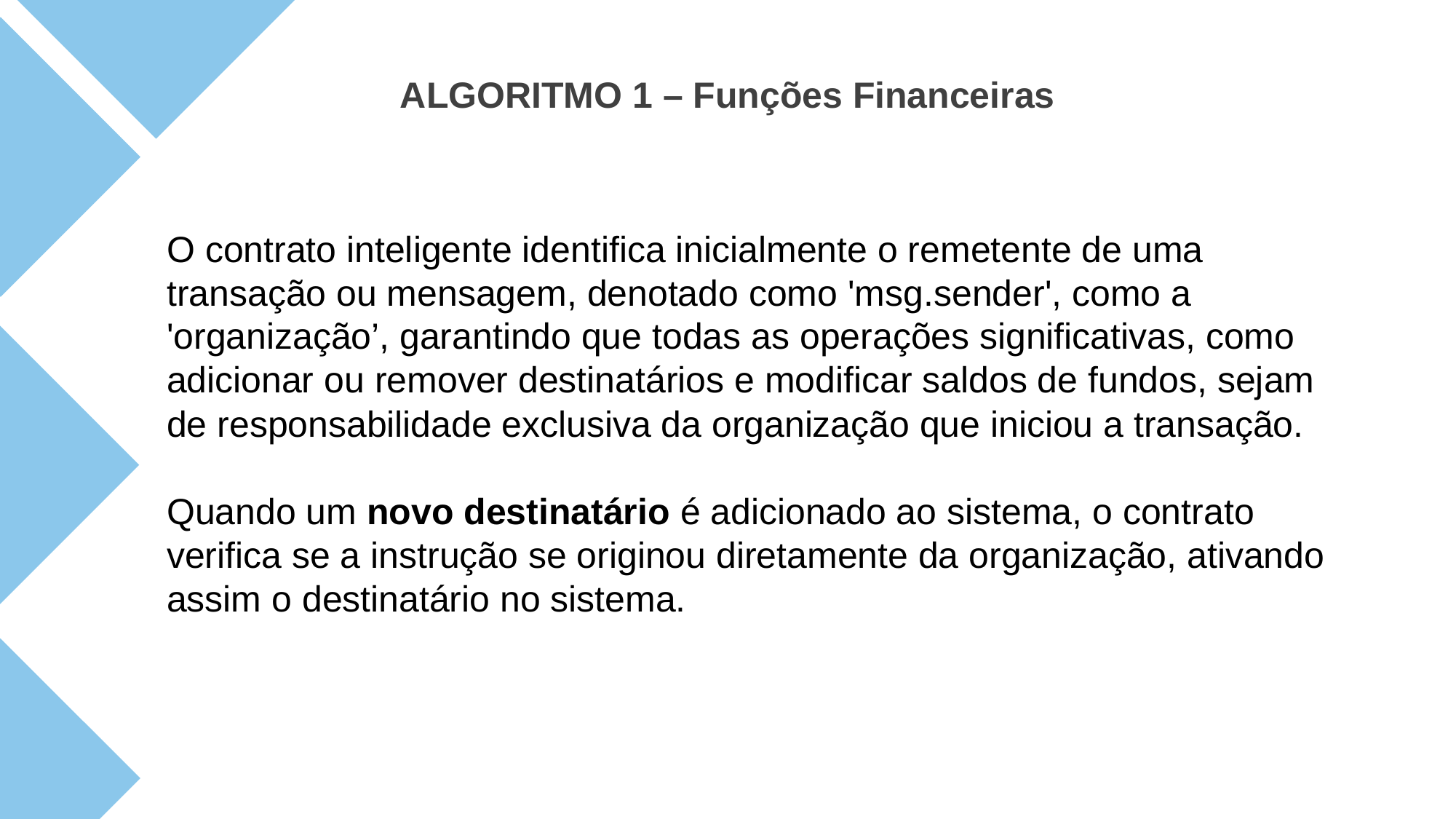

ALGORITMO 1 – Funções Financeiras

O contrato inteligente identifica inicialmente o remetente de uma transação ou mensagem, denotado como 'msg.sender', como a 'organização’, garantindo que todas as operações significativas, como adicionar ou remover destinatários e modificar saldos de fundos, sejam de responsabilidade exclusiva da organização que iniciou a transação.

Quando um novo destinatário é adicionado ao sistema, o contrato verifica se a instrução se originou diretamente da organização, ativando assim o destinatário no sistema.